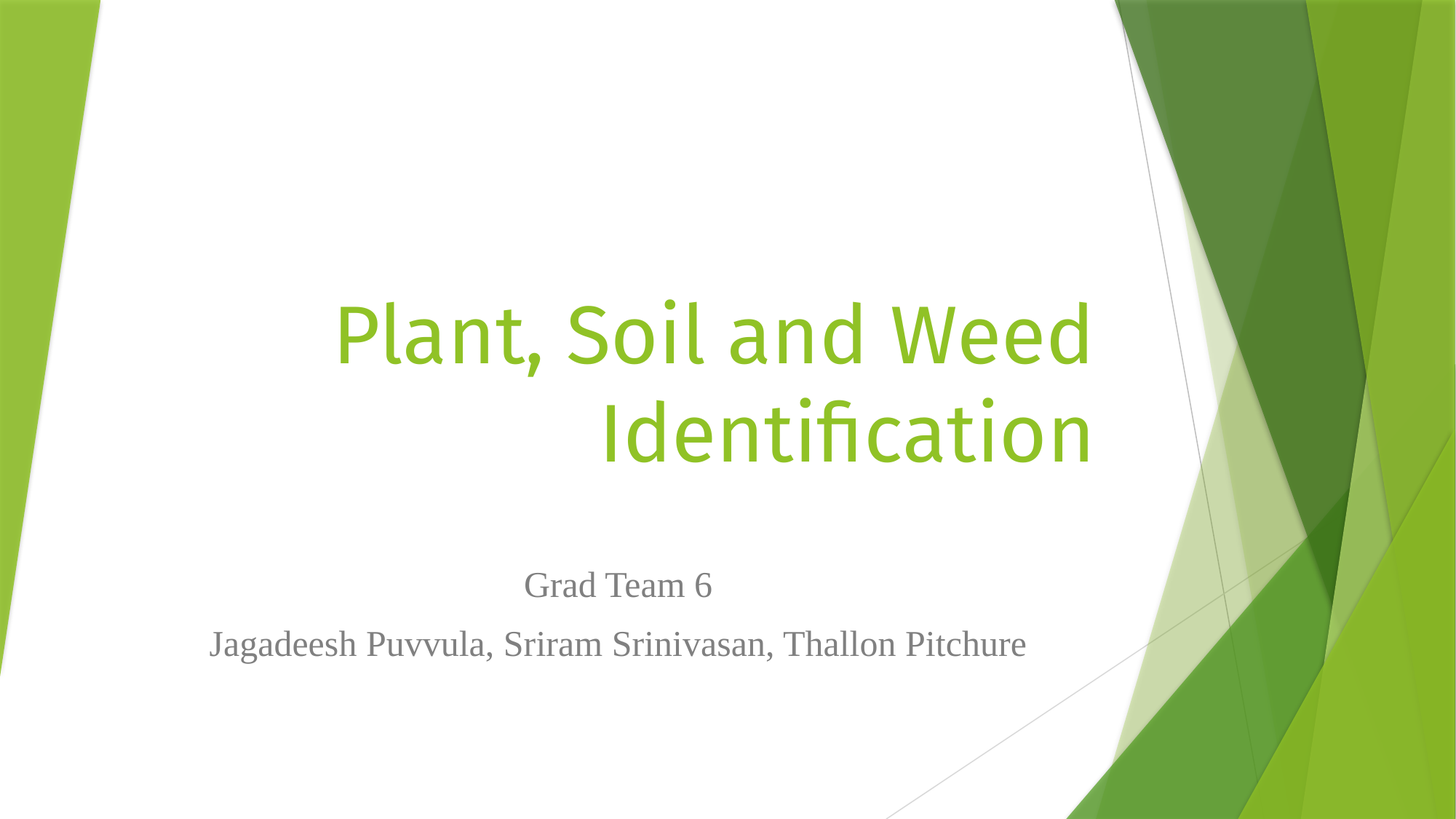

# Plant, Soil and Weed Identification

Grad Team 6
Jagadeesh Puvvula, Sriram Srinivasan, Thallon Pitchure